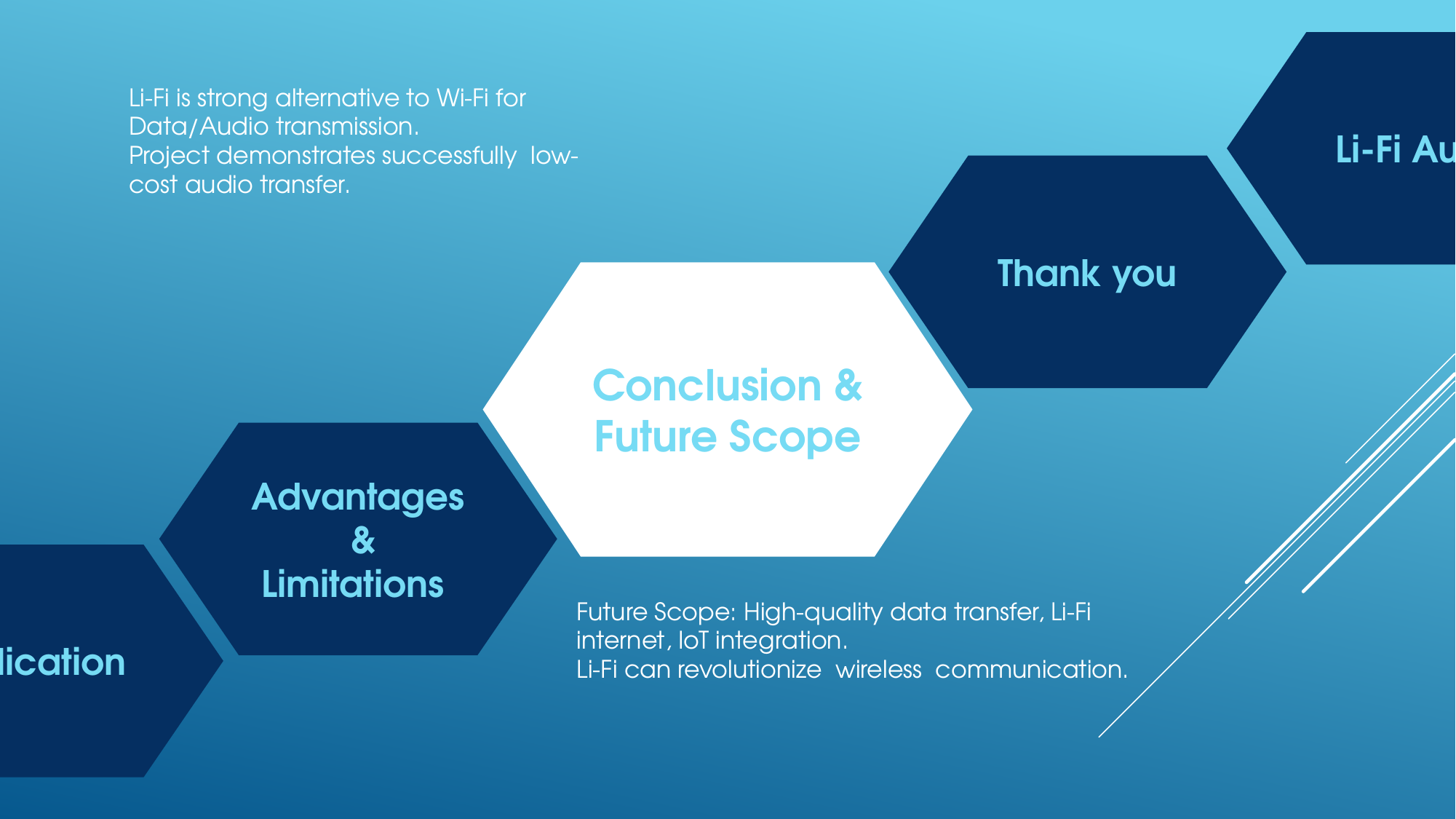

Li-Fi Audio
Li-Fi is strong alternative to Wi-Fi for Data/Audio transmission.
Project demonstrates successfully  low-cost audio transfer.
Thank you
Conclusion & Future Scope
Advantages  & Limitations
Application
Future Scope: High-quality data transfer, Li-Fi internet, IoT integration.
Li-Fi can revolutionize  wireless  communication.